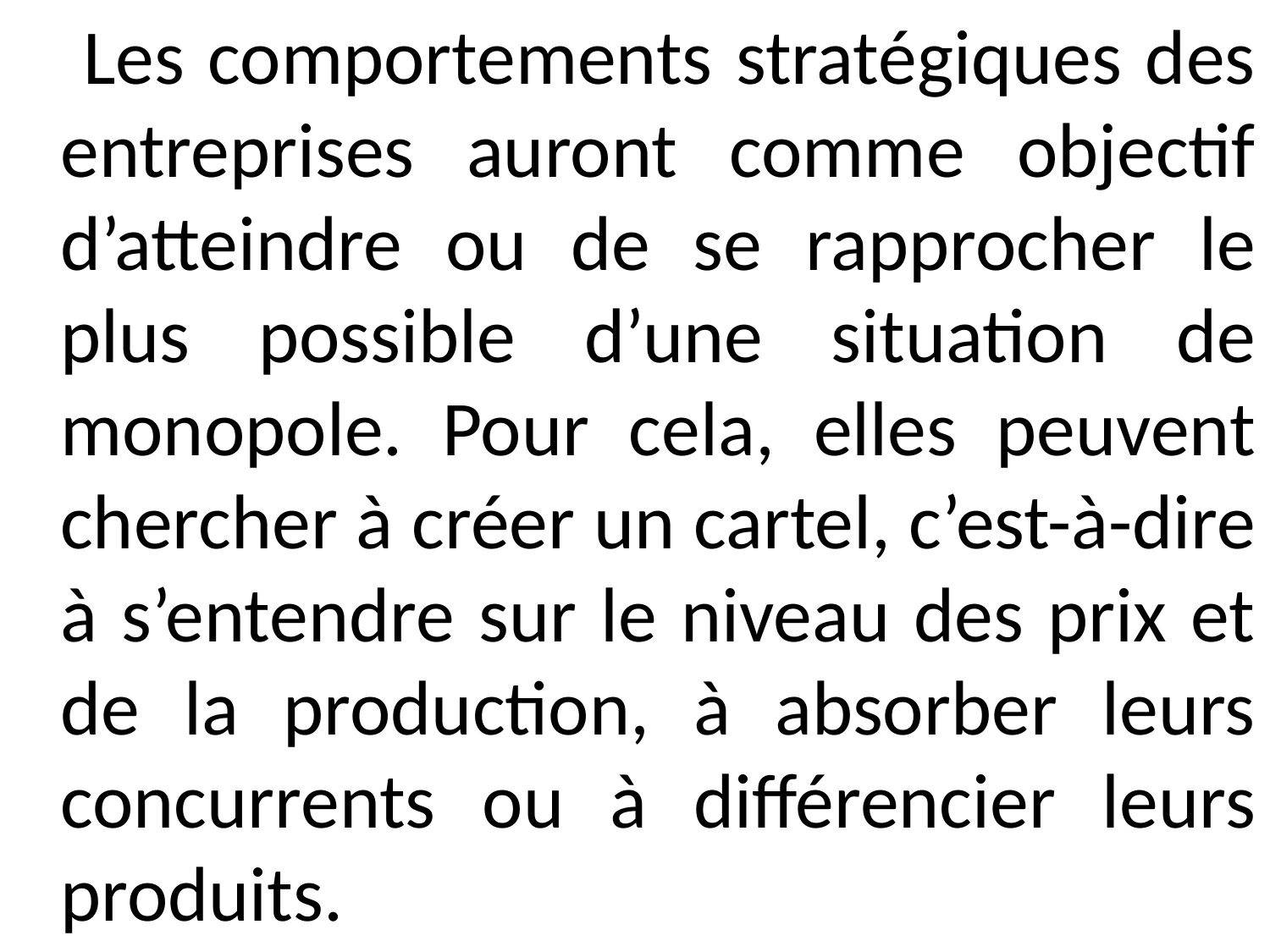

Les comportements stratégiques des entreprises auront comme objectif d’atteindre ou de se rapprocher le plus possible d’une situation de monopole. Pour cela, elles peuvent chercher à créer un cartel, c’est-à-dire à s’entendre sur le niveau des prix et de la production, à absorber leurs concurrents ou à différencier leurs produits.